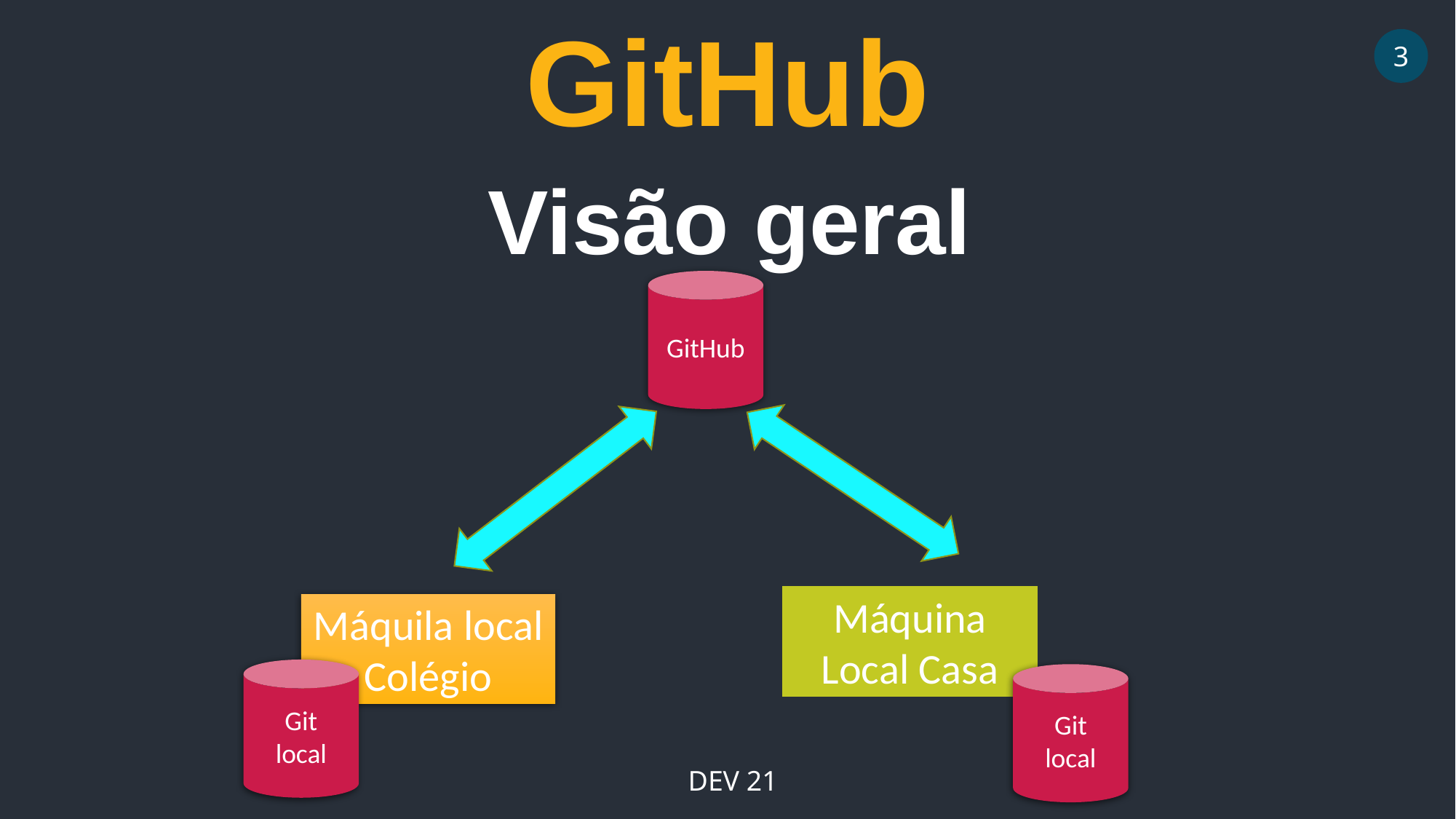

GitHub
3
Visão geral
GitHub

Máquina Local Casa
Máquila local
Colégio
Git
local
Git
local
DEV 21